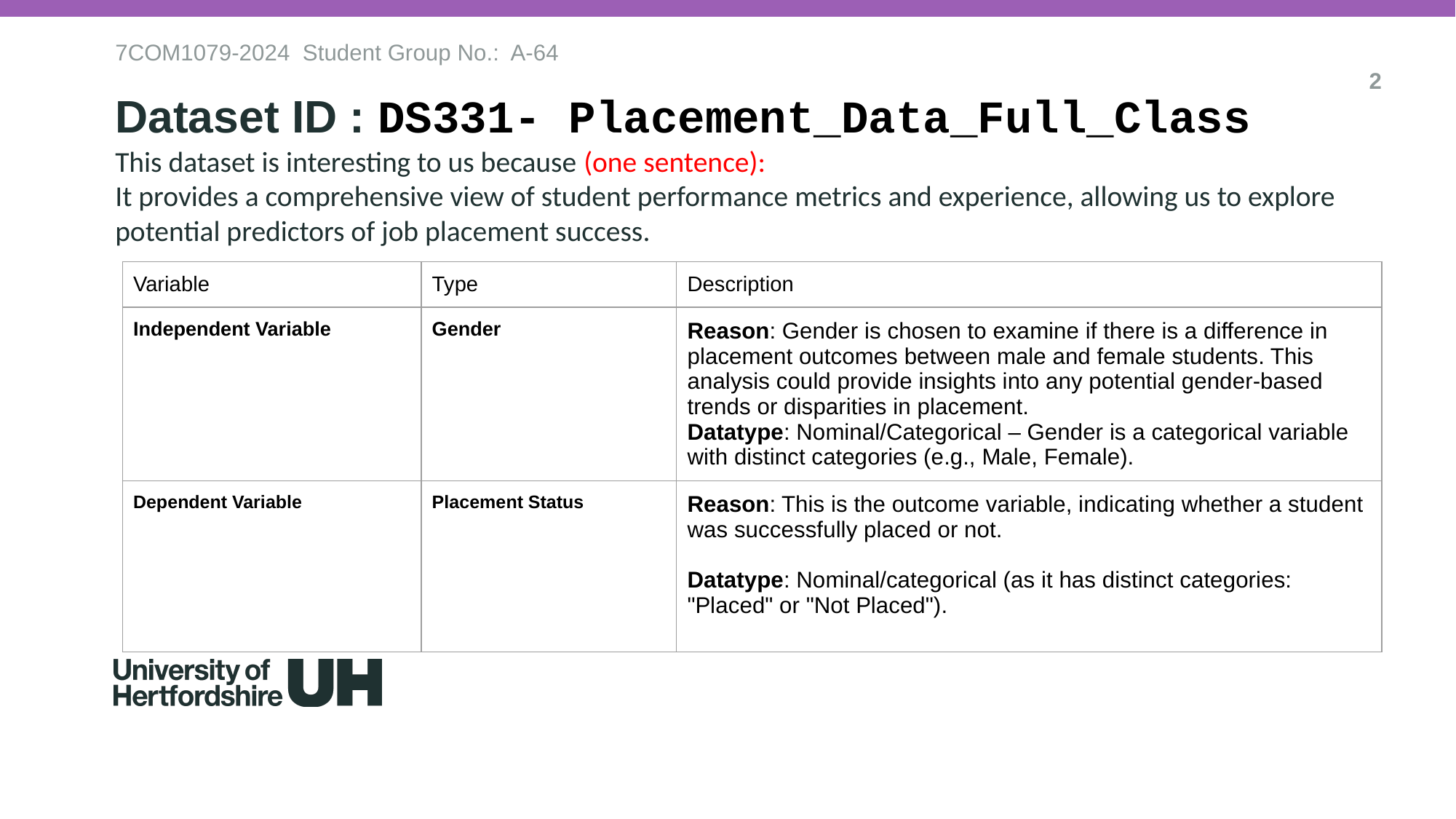

7COM1079-2024  Student Group No.:  A-64
2
Dataset ID : DS331- Placement_Data_Full_Class

# This dataset is interesting to us because (one sentence):
It provides a comprehensive view of student performance metrics and experience, allowing us to explore potential predictors of job placement success.

| Variable | Type | Description |
| --- | --- | --- |
| Independent Variable | Gender | Reason: Gender is chosen to examine if there is a difference in placement outcomes between male and female students. This analysis could provide insights into any potential gender-based trends or disparities in placement. Datatype: Nominal/Categorical – Gender is a categorical variable with distinct categories (e.g., Male, Female). |
| Dependent Variable | Placement Status | Reason: This is the outcome variable, indicating whether a student was successfully placed or not. Datatype: Nominal/categorical (as it has distinct categories: "Placed" or "Not Placed"). |